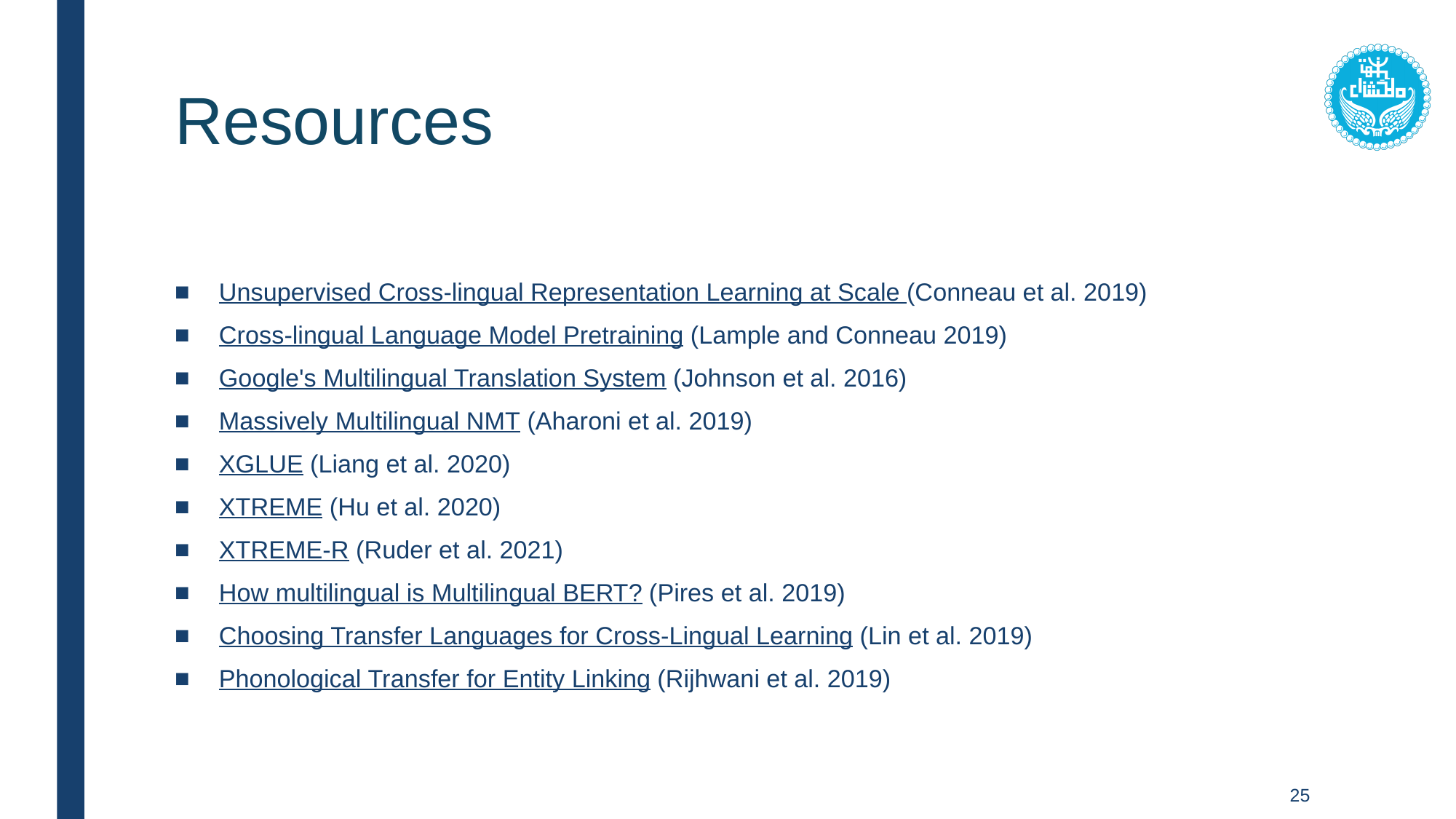

# Resources
Unsupervised Cross-lingual Representation Learning at Scale (Conneau et al. 2019)
Cross-lingual Language Model Pretraining (Lample and Conneau 2019)
Google's Multilingual Translation System (Johnson et al. 2016)
Massively Multilingual NMT (Aharoni et al. 2019)
XGLUE (Liang et al. 2020)
XTREME (Hu et al. 2020)
XTREME-R (Ruder et al. 2021)
How multilingual is Multilingual BERT? (Pires et al. 2019)
Choosing Transfer Languages for Cross-Lingual Learning (Lin et al. 2019)
Phonological Transfer for Entity Linking (Rijhwani et al. 2019)
25